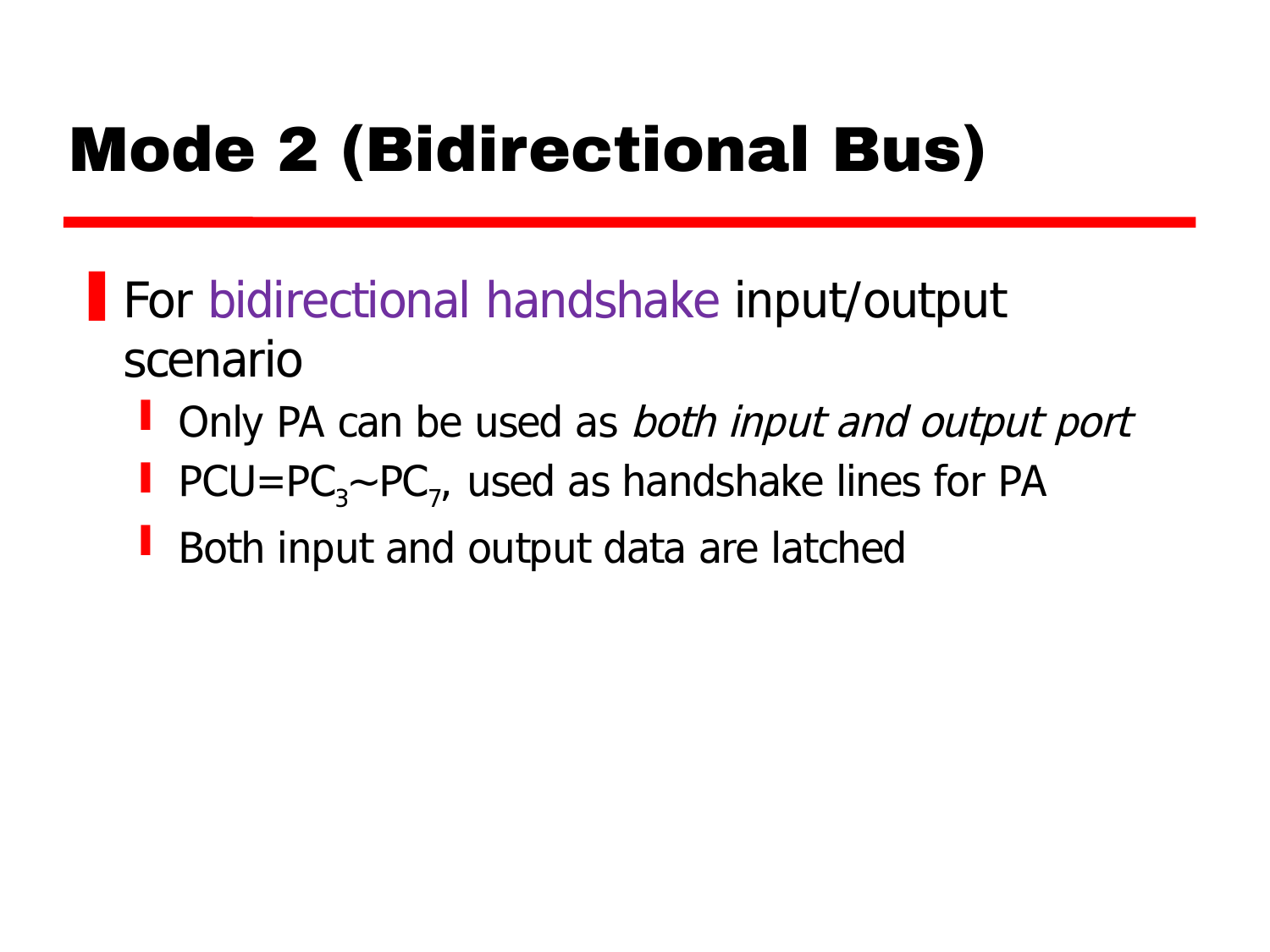

# Mode 2 (Bidirectional Bus)
For bidirectional handshake input/output scenario
Only PA can be used as both input and output port
PCU=PC3~PC7, used as handshake lines for PA
Both input and output data are latched